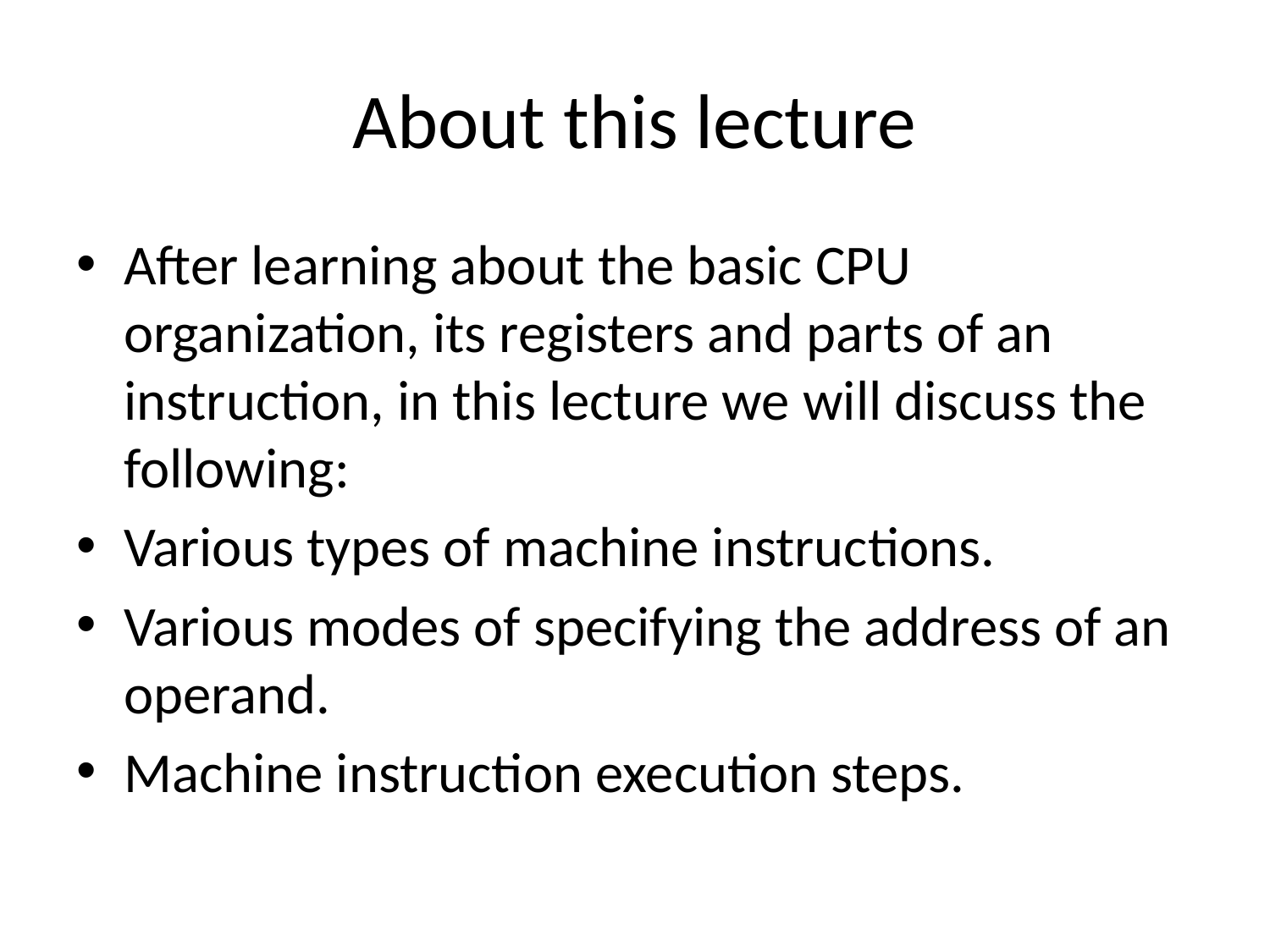

# About this lecture
After learning about the basic CPU organization, its registers and parts of an instruction, in this lecture we will discuss the following:
Various types of machine instructions.
Various modes of specifying the address of an operand.
Machine instruction execution steps.